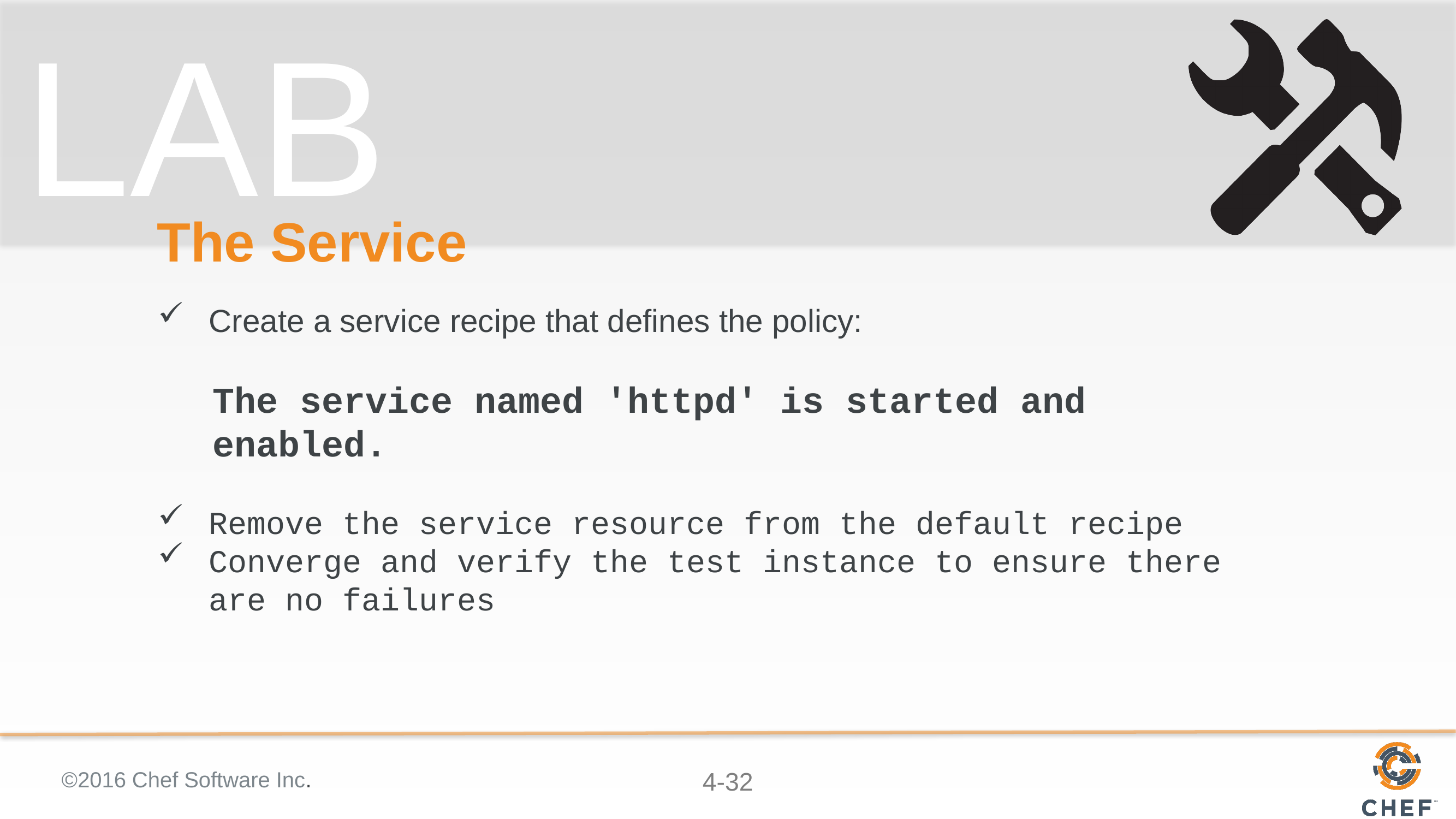

# The Service
Create a service recipe that defines the policy:

The service named 'httpd' is started and enabled.

Remove the service resource from the default recipe
Converge and verify the test instance to ensure there are no failures